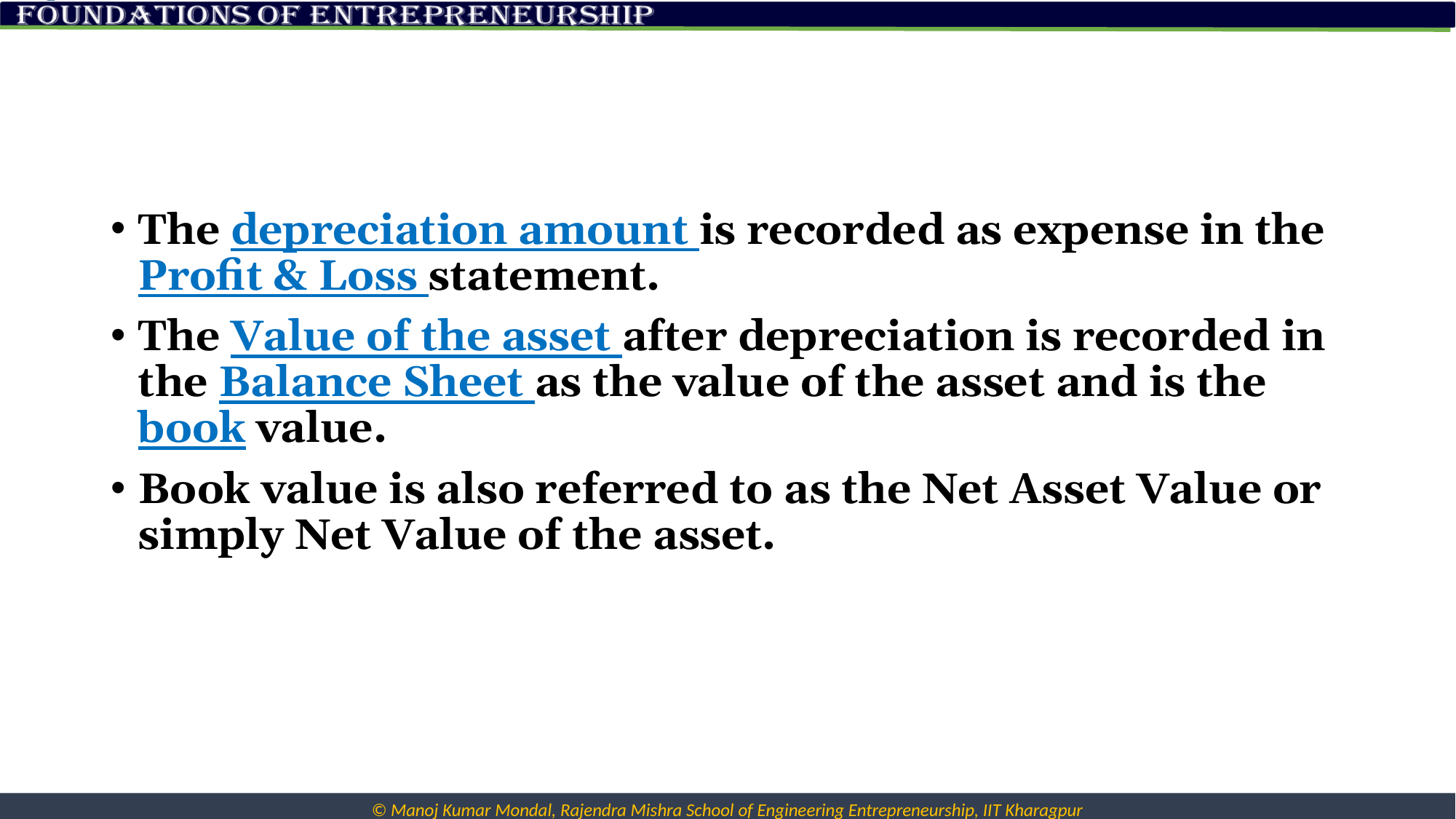

#
The depreciation amount is recorded as expense in the Profit & Loss statement.
The Value of the asset after depreciation is recorded in the Balance Sheet as the value of the asset and is the book value.
Book value is also referred to as the Net Asset Value or simply Net Value of the asset.